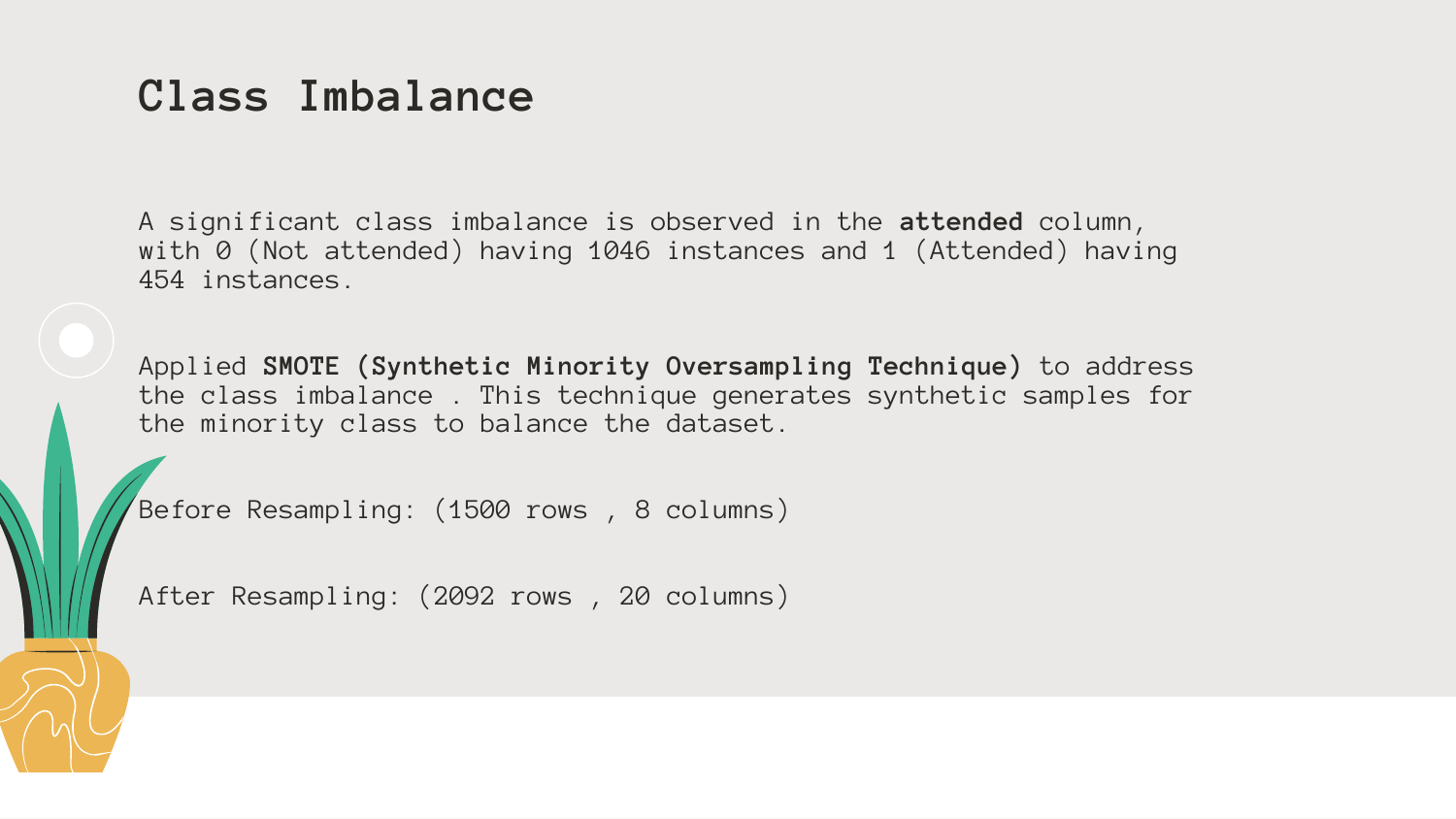

Class Imbalance

A significant class imbalance is observed in the attended column, with 0 (Not attended) having 1046 instances and 1 (Attended) having 454 instances.

Applied SMOTE (Synthetic Minority Oversampling Technique) to address the class imbalance . This technique generates synthetic samples for the minority class to balance the dataset.

Before Resampling: (1500 rows , 8 columns)

After Resampling: (2092 rows , 20 columns)